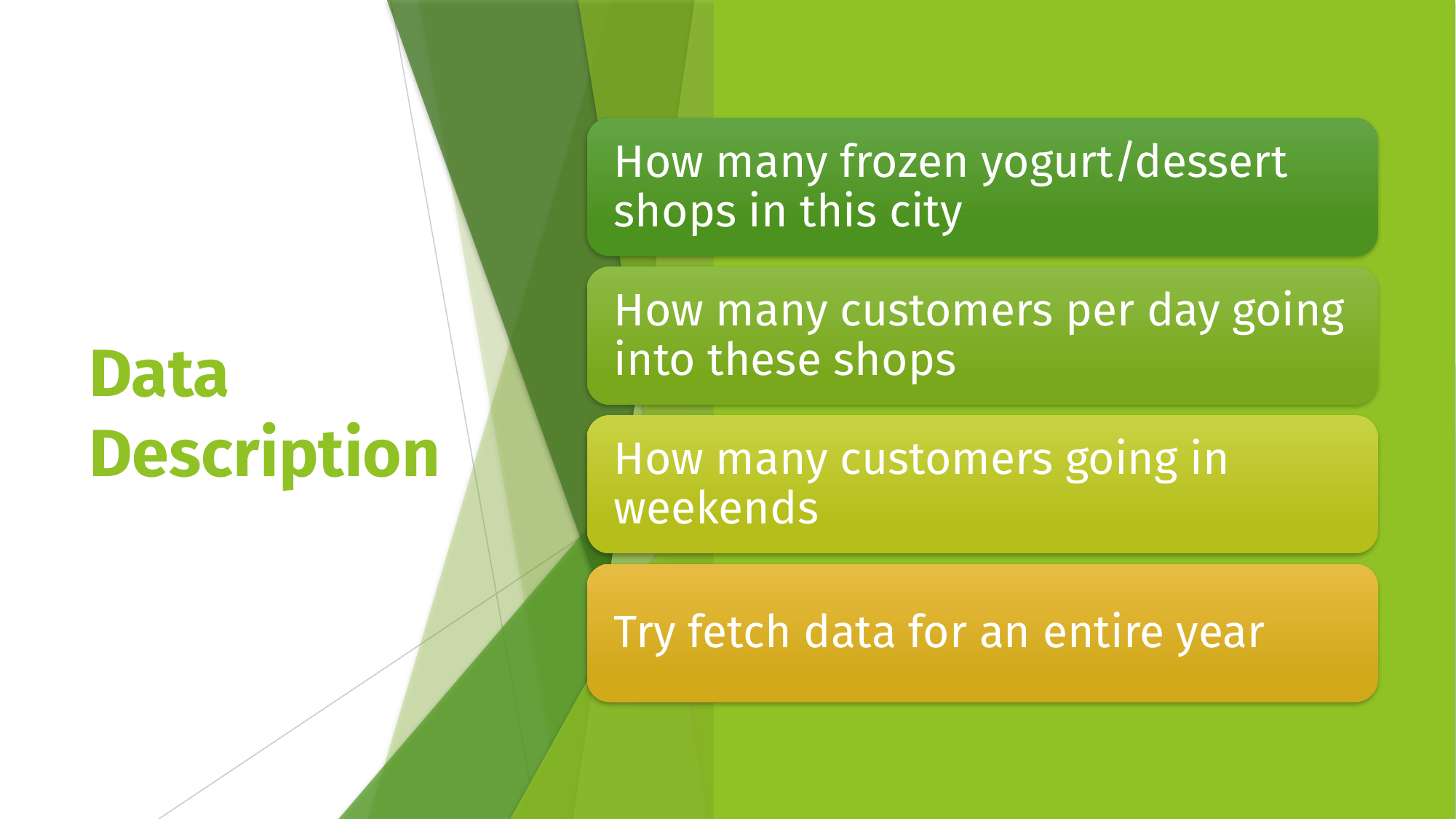

How many frozen yogurt/dessert shops in this city
How many customers per day going into these shops
How many customers going in weekends
Try fetch data for an entire year
# Data Description